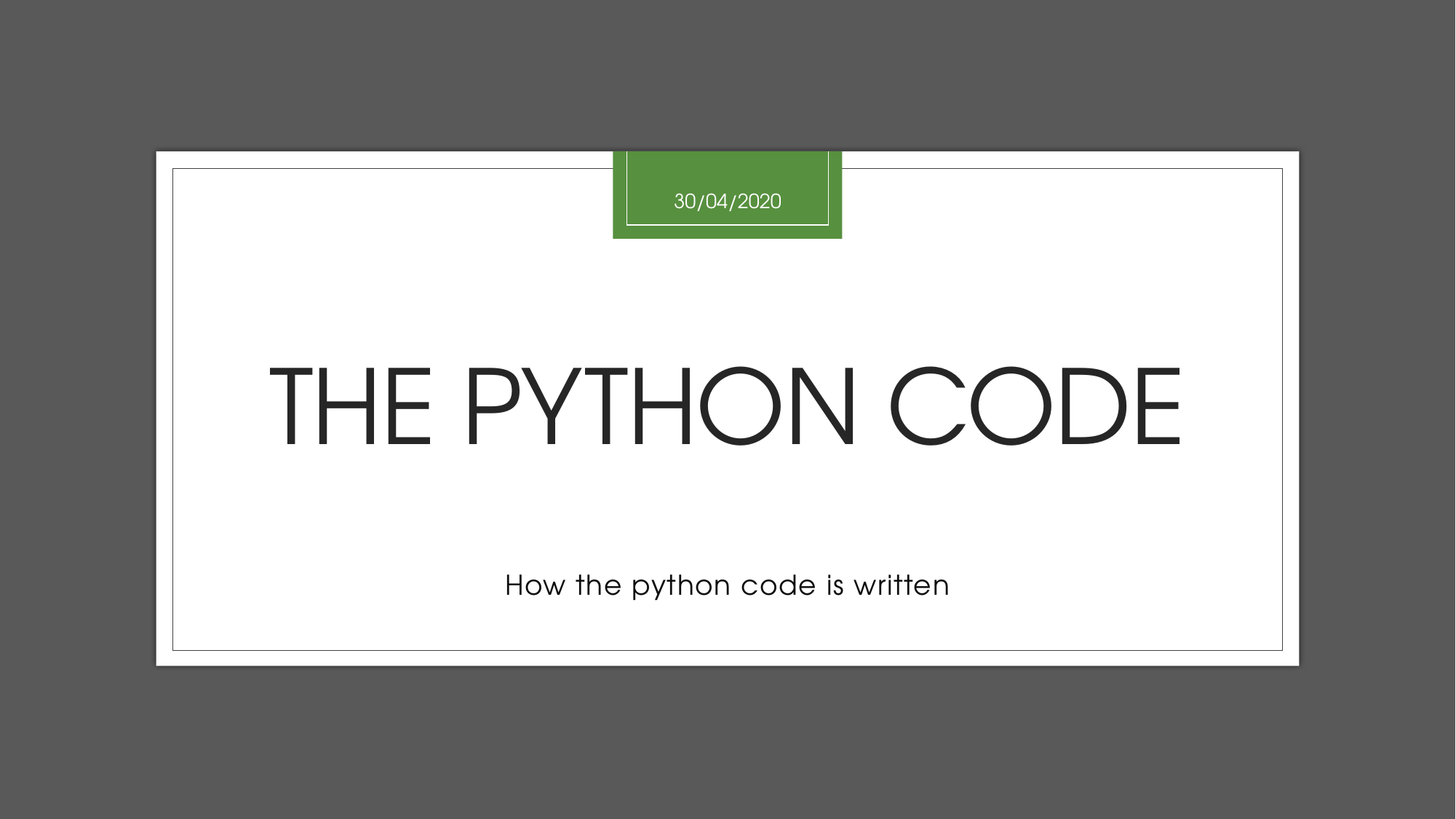

30/04/2020
# The python code
How the python code is written